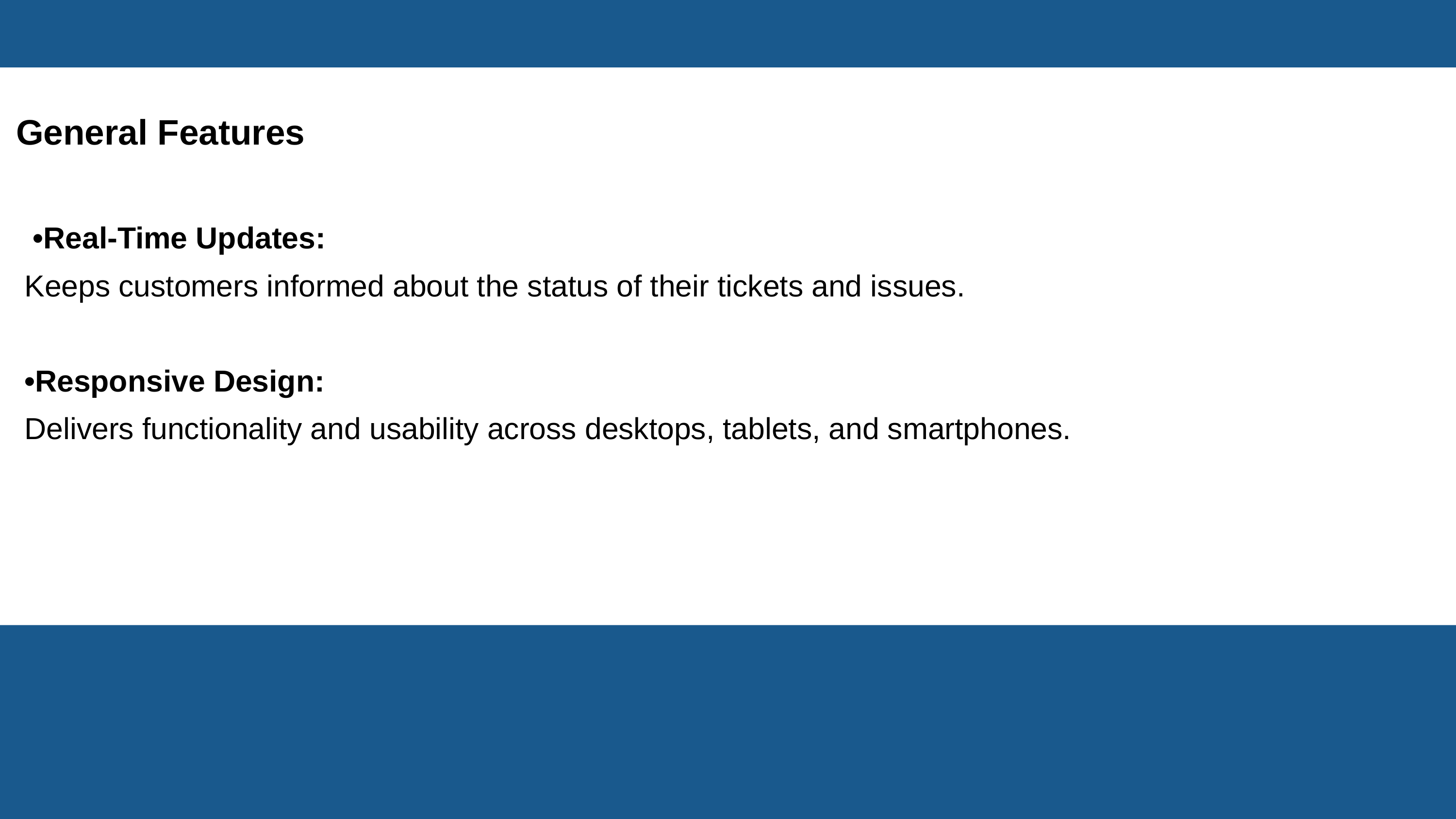

General Features

  •Real-Time Updates:
 Keeps customers informed about the status of their tickets and issues.

 •Responsive Design:
 Delivers functionality and usability across desktops, tablets, and smartphones.